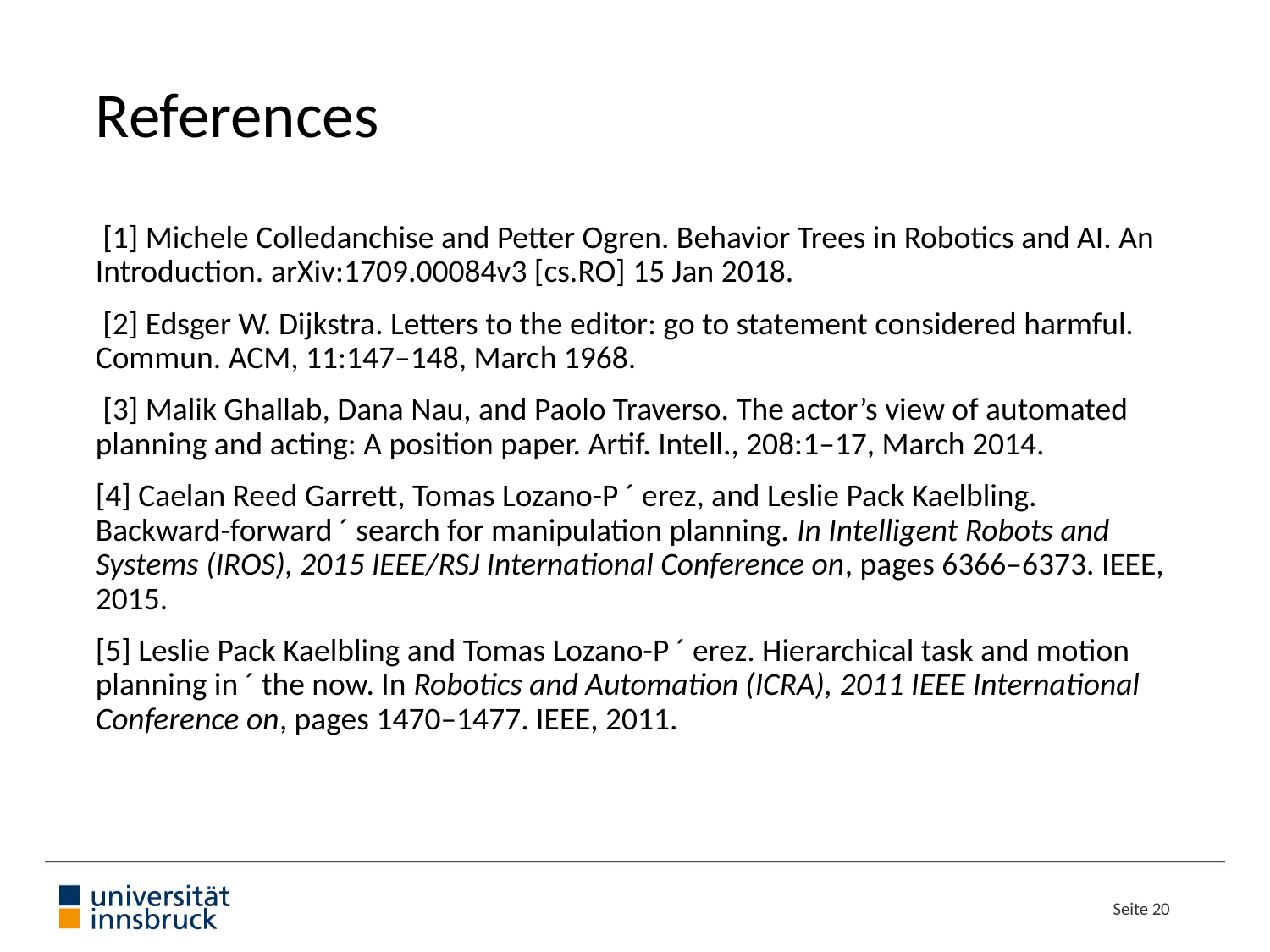

# References
 [1] Michele Colledanchise and Petter Ogren. Behavior Trees in Robotics and AI. An Introduction. arXiv:1709.00084v3 [cs.RO] 15 Jan 2018.
 [2] Edsger W. Dijkstra. Letters to the editor: go to statement considered harmful. Commun. ACM, 11:147–148, March 1968.
 [3] Malik Ghallab, Dana Nau, and Paolo Traverso. The actor’s view of automated planning and acting: A position paper. Artif. Intell., 208:1–17, March 2014.
[4] Caelan Reed Garrett, Tomas Lozano-P ´ erez, and Leslie Pack Kaelbling. Backward-forward ´ search for manipulation planning. In Intelligent Robots and Systems (IROS), 2015 IEEE/RSJ International Conference on, pages 6366–6373. IEEE, 2015.
[5] Leslie Pack Kaelbling and Tomas Lozano-P ´ erez. Hierarchical task and motion planning in ´ the now. In Robotics and Automation (ICRA), 2011 IEEE International Conference on, pages 1470–1477. IEEE, 2011.

Seite 20